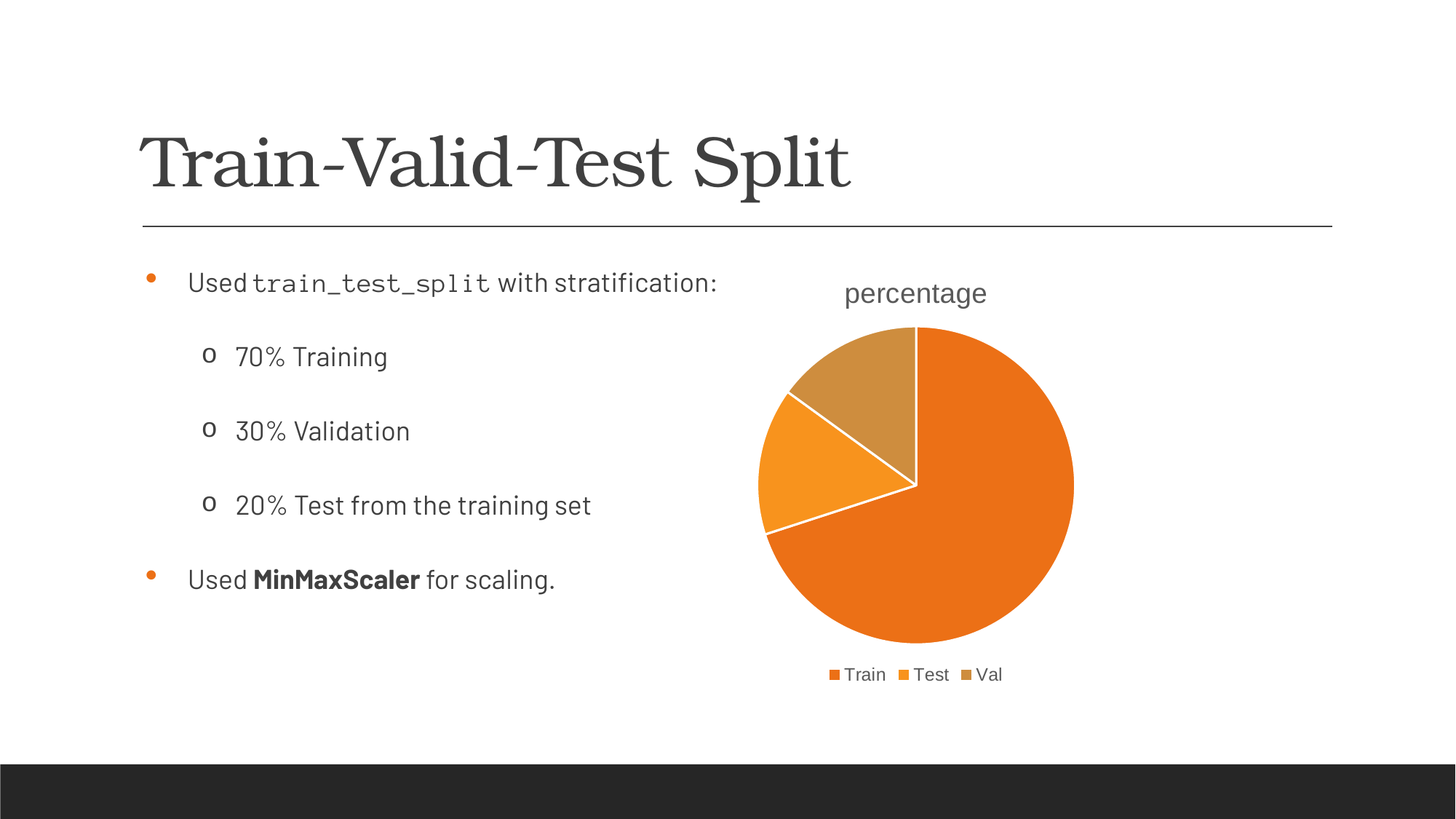

# Train-Valid-Test Split
Used train_test_split with stratification:
70% Training
30% Validation
20% Test from the training set
Used MinMaxScaler for scaling.

### Chart:

| Category | percentage |
|---|---|
| Train | 70.0 |
| Test | 15.0 |
| Val | 15.0 |